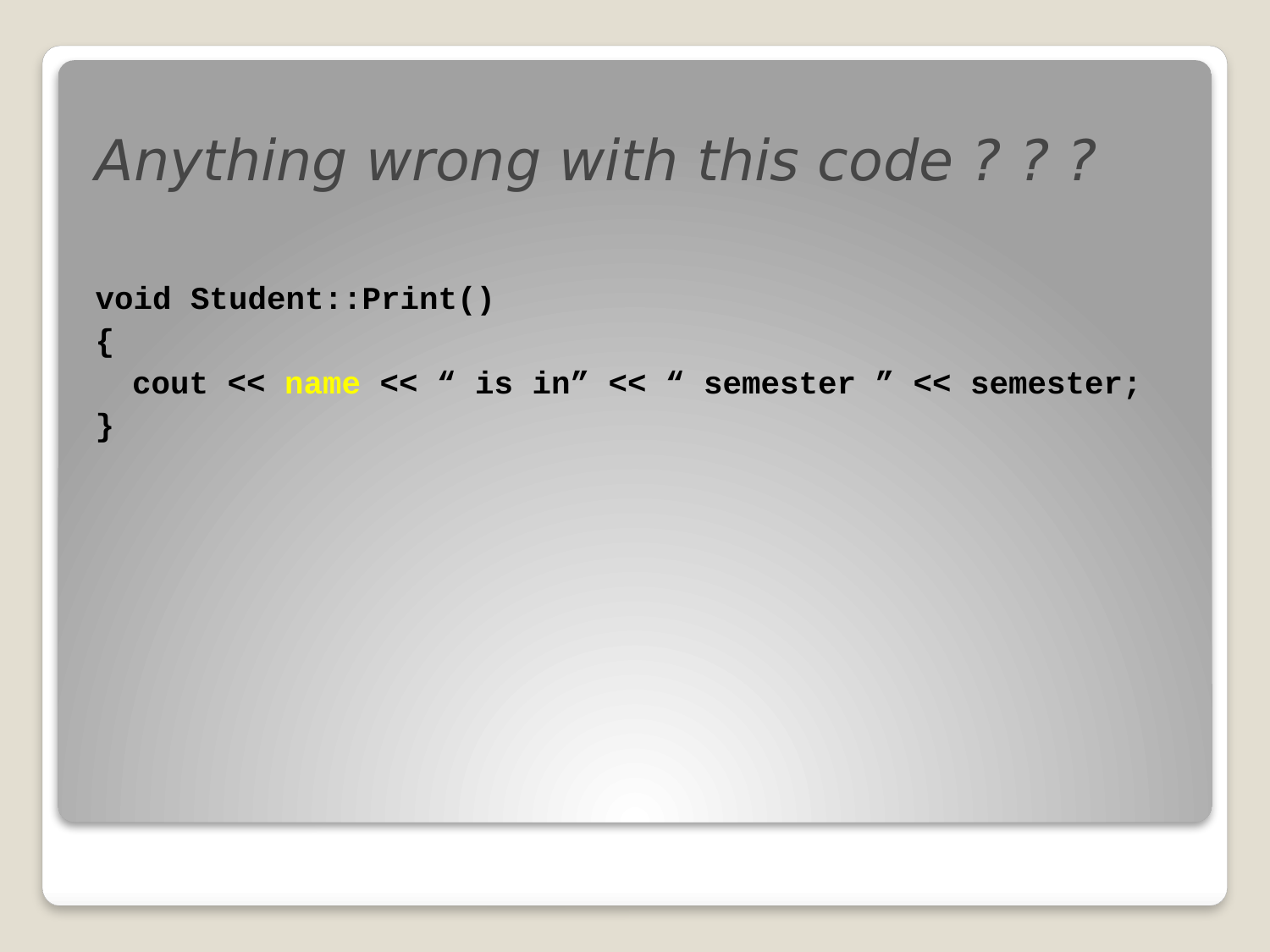

Anything wrong with this code ? ? ?

void Student::Print()
{
	cout << name << “ is in” << “ semester ” << semester;
}